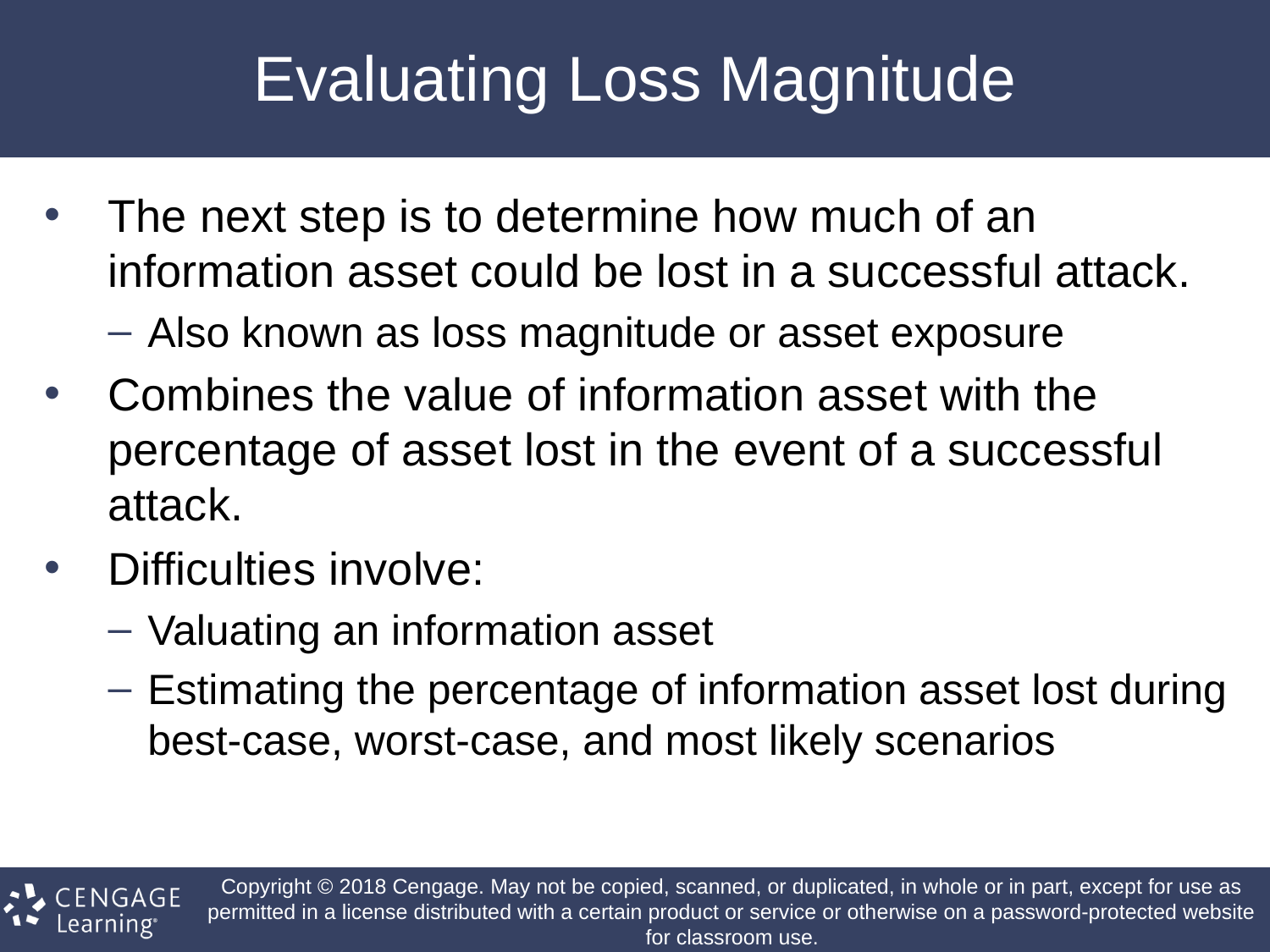

# Evaluating Loss Magnitude
The next step is to determine how much of an information asset could be lost in a successful attack.
Also known as loss magnitude or asset exposure
Combines the value of information asset with the percentage of asset lost in the event of a successful attack.
Difficulties involve:
Valuating an information asset
Estimating the percentage of information asset lost during best-case, worst-case, and most likely scenarios